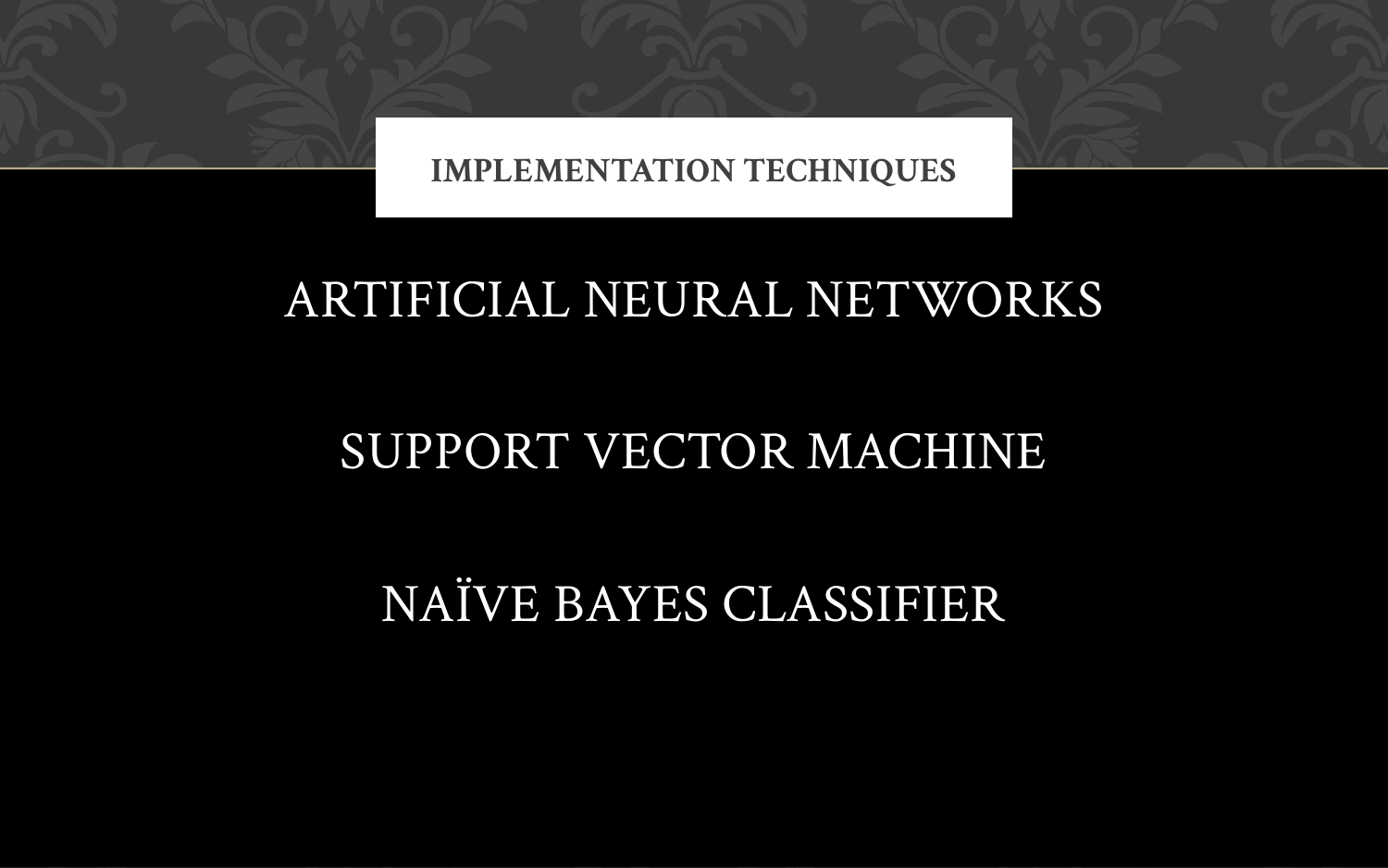

# IMPLEMENTATION TECHNIQUES
ARTIFICIAL NEURAL NETWORKS

SUPPORT VECTOR MACHINE

NAÏVE BAYES CLASSIFIER